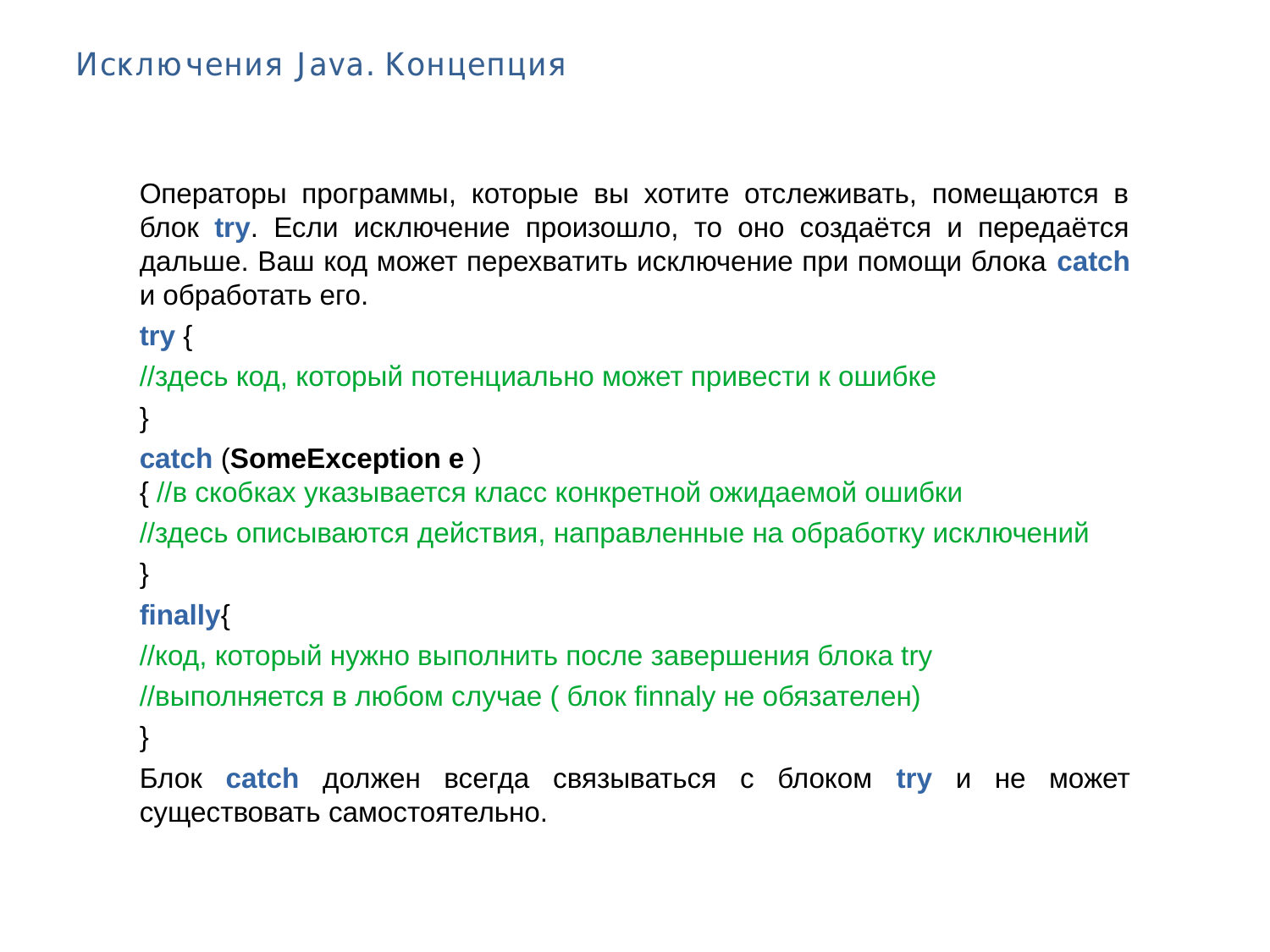

Исключения Java. Концепция
Операторы программы, которые вы хотите отслеживать, помещаются в блок try. Если исключение произошло, то оно создаётся и передаётся дальше. Ваш код может перехватить исключение при помощи блока catch и обработать его.
try {
//здесь код, который потенциально может привести к ошибке
}
catch (SomeException e ) { //в скобках указывается класс конкретной ожидаемой ошибки
//здесь описываются действия, направленные на обработку исключений
}
finally{
//код, который нужно выполнить после завершения блока try
//выполняется в любом случае ( блок finnaly не обязателен)
}
Блок catch должен всегда связываться с блоком try и не может существовать самостоятельно.